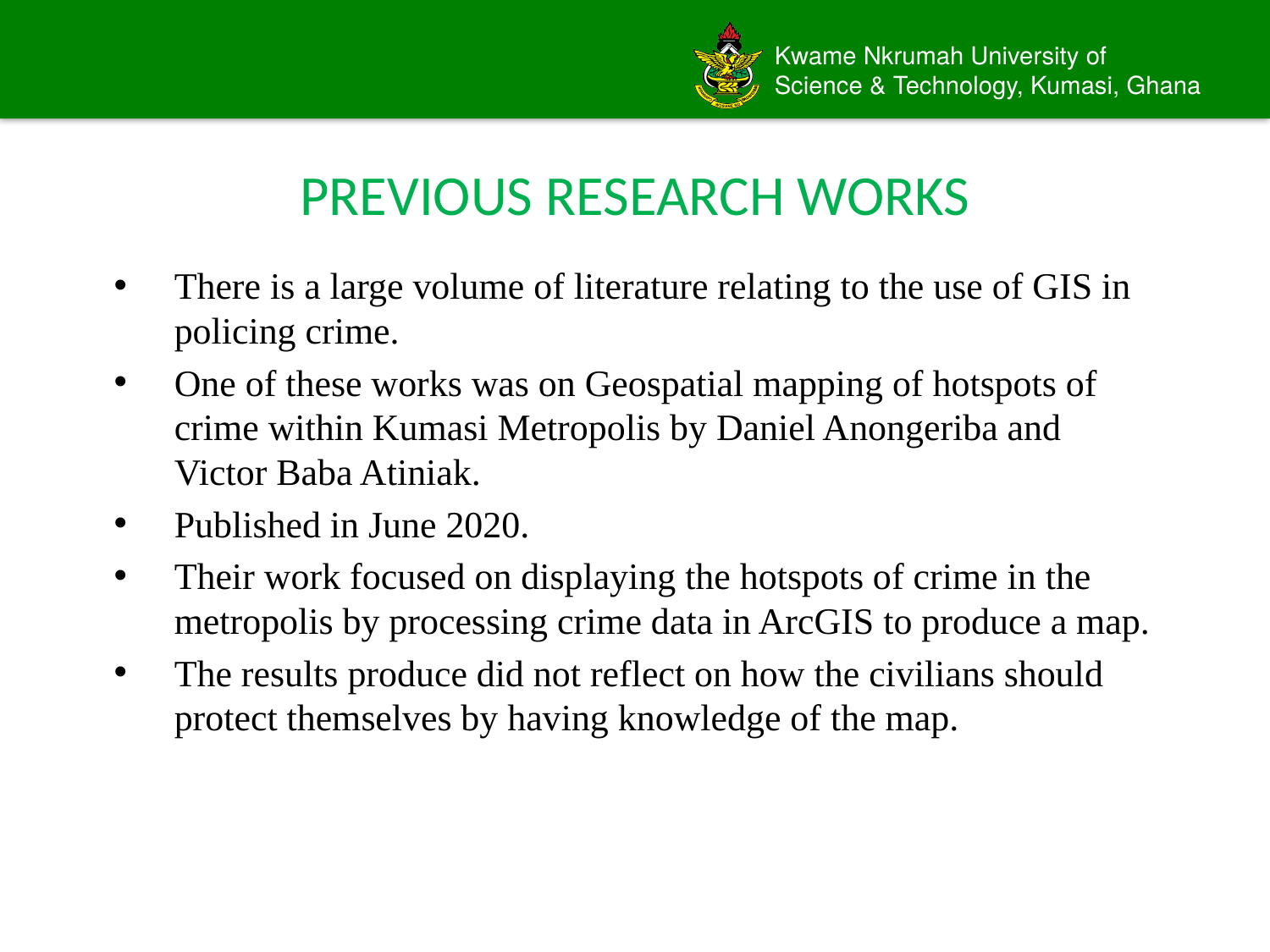

# PREVIOUS RESEARCH WORKS
There is a large volume of literature relating to the use of GIS in policing crime.
One of these works was on Geospatial mapping of hotspots of crime within Kumasi Metropolis by Daniel Anongeriba and Victor Baba Atiniak.
Published in June 2020.
Their work focused on displaying the hotspots of crime in the metropolis by processing crime data in ArcGIS to produce a map.
The results produce did not reflect on how the civilians should protect themselves by having knowledge of the map.